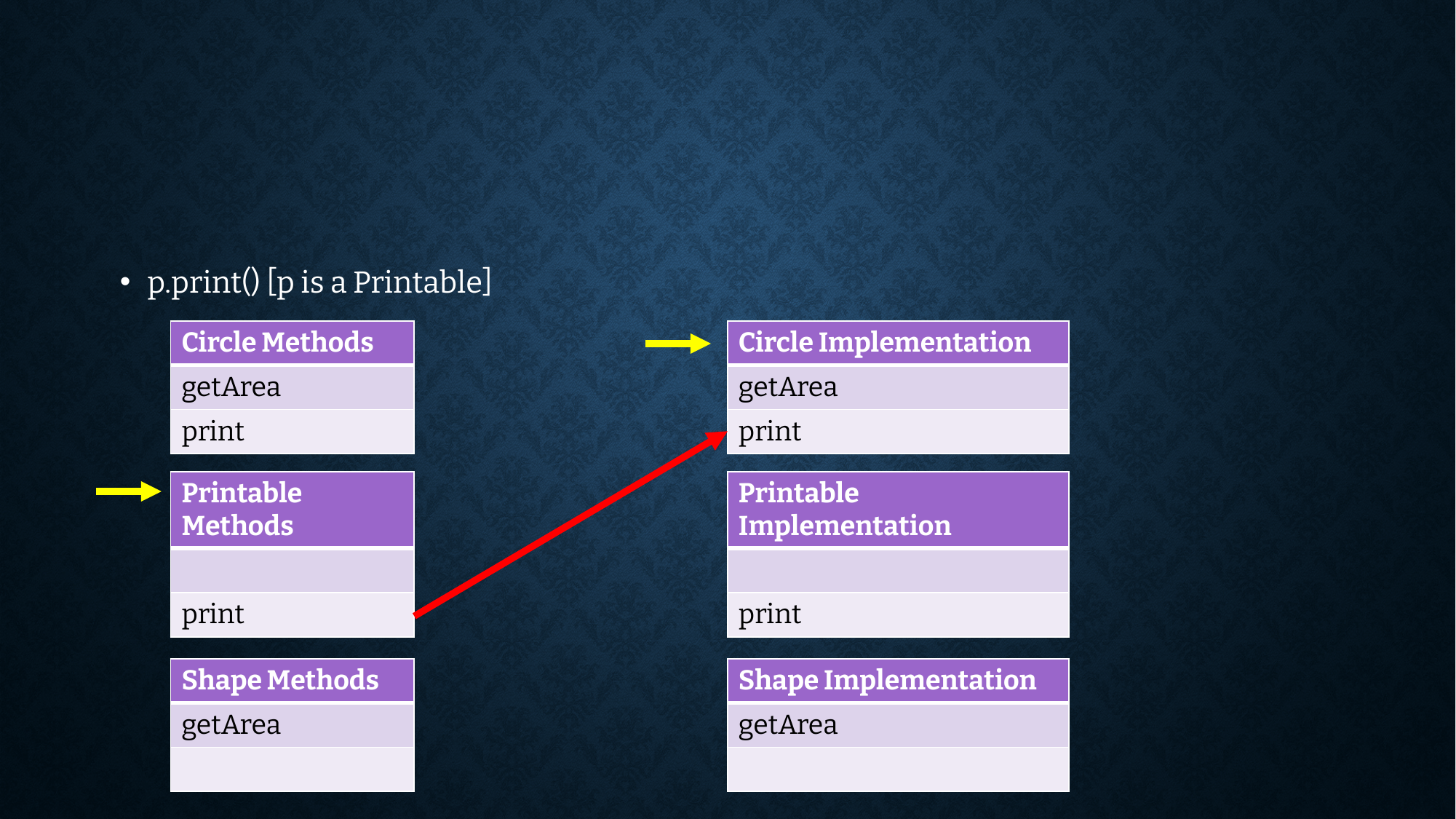

#
p.print() [p is a Printable]
| Circle Methods |
| --- |
| getArea |
| print |
| Circle Implementation |
| --- |
| getArea |
| print |
| Printable Methods |
| --- |
|  |
| print |
| Printable Implementation |
| --- |
|  |
| print |
| Shape Methods |
| --- |
| getArea |
|  |
| Shape Implementation |
| --- |
| getArea |
|  |